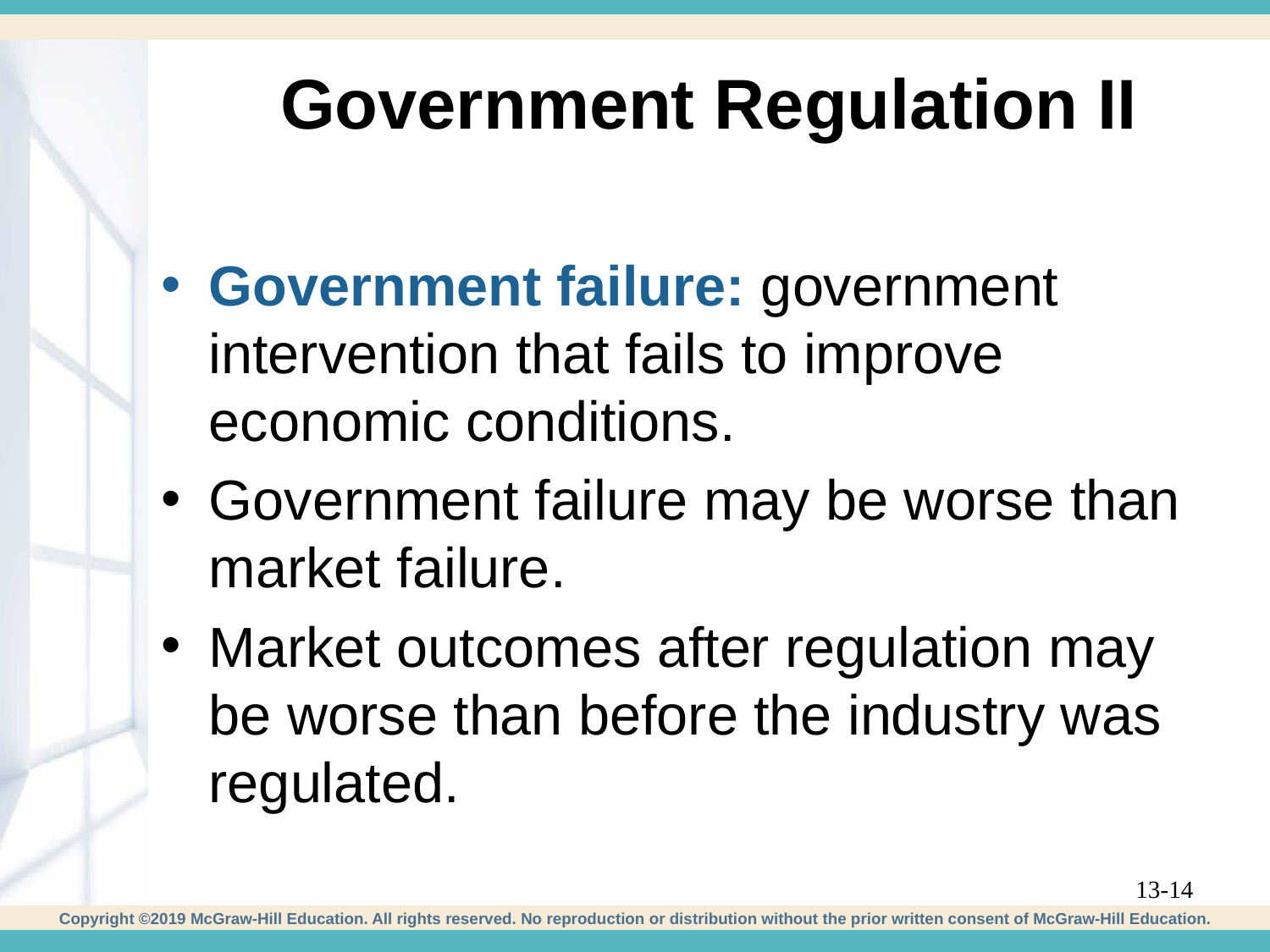

# Government Regulation II
Government failure: government intervention that fails to improve economic conditions.
Government failure may be worse than market failure.
Market outcomes after regulation may be worse than before the industry was regulated.

13-14